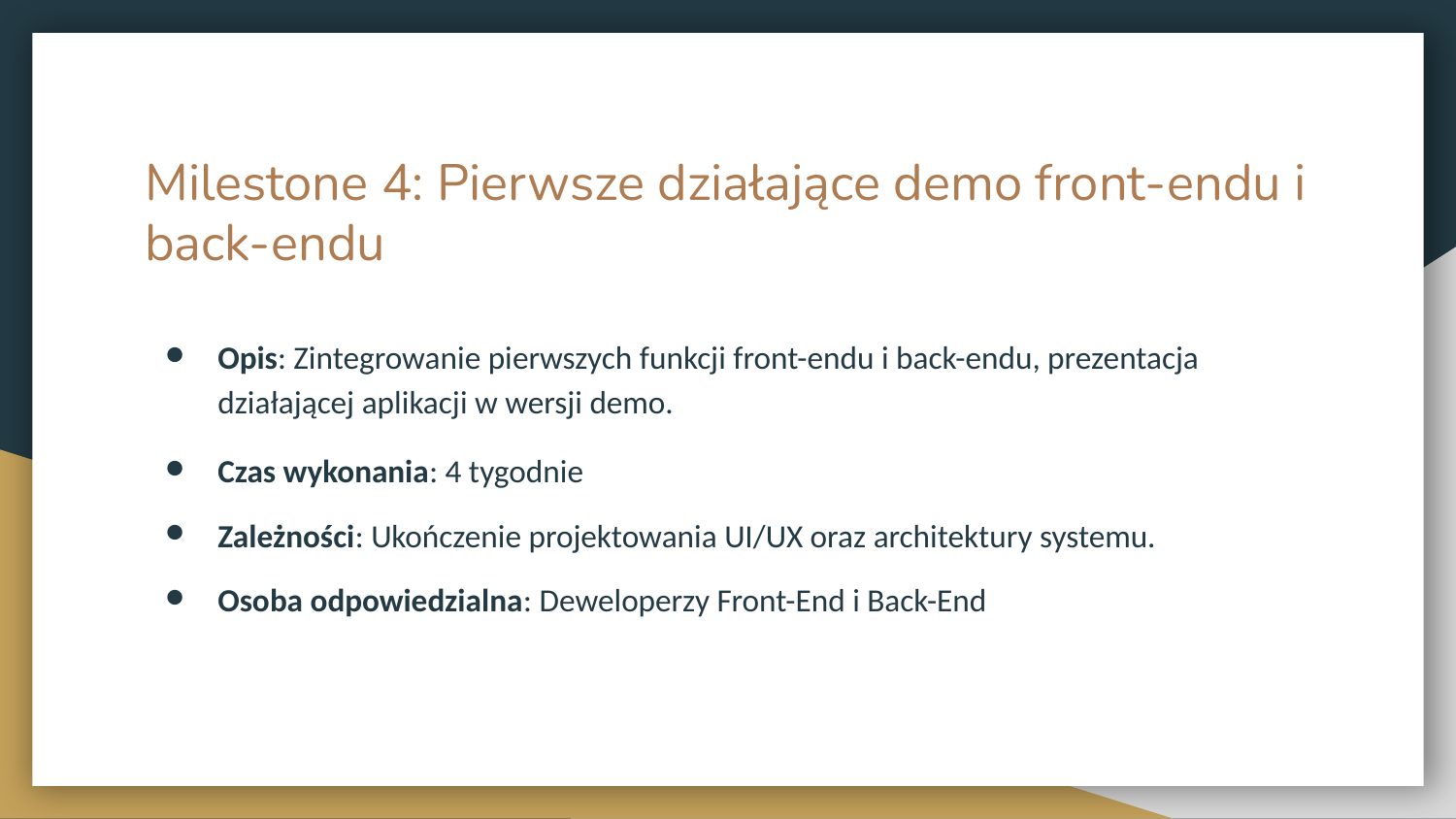

# Milestone 4: Pierwsze działające demo front-endu i back-endu
Opis: Zintegrowanie pierwszych funkcji front-endu i back-endu, prezentacja działającej aplikacji w wersji demo.
Czas wykonania: 4 tygodnie
Zależności: Ukończenie projektowania UI/UX oraz architektury systemu.
Osoba odpowiedzialna: Deweloperzy Front-End i Back-End